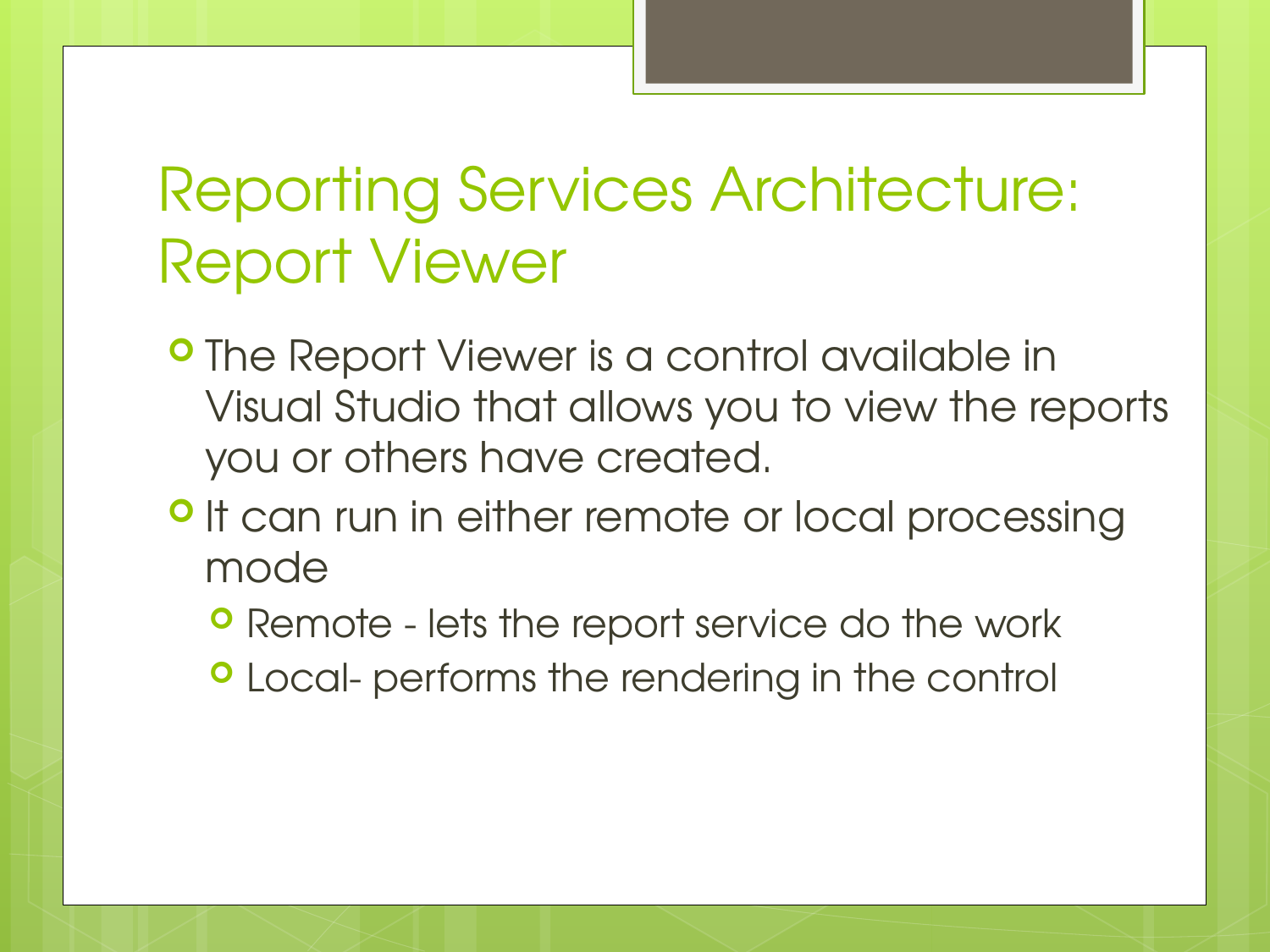

# Reporting Services Architecture: Report Viewer
The Report Viewer is a control available in Visual Studio that allows you to view the reports you or others have created.
It can run in either remote or local processing mode
Remote - lets the report service do the work
Local- performs the rendering in the control